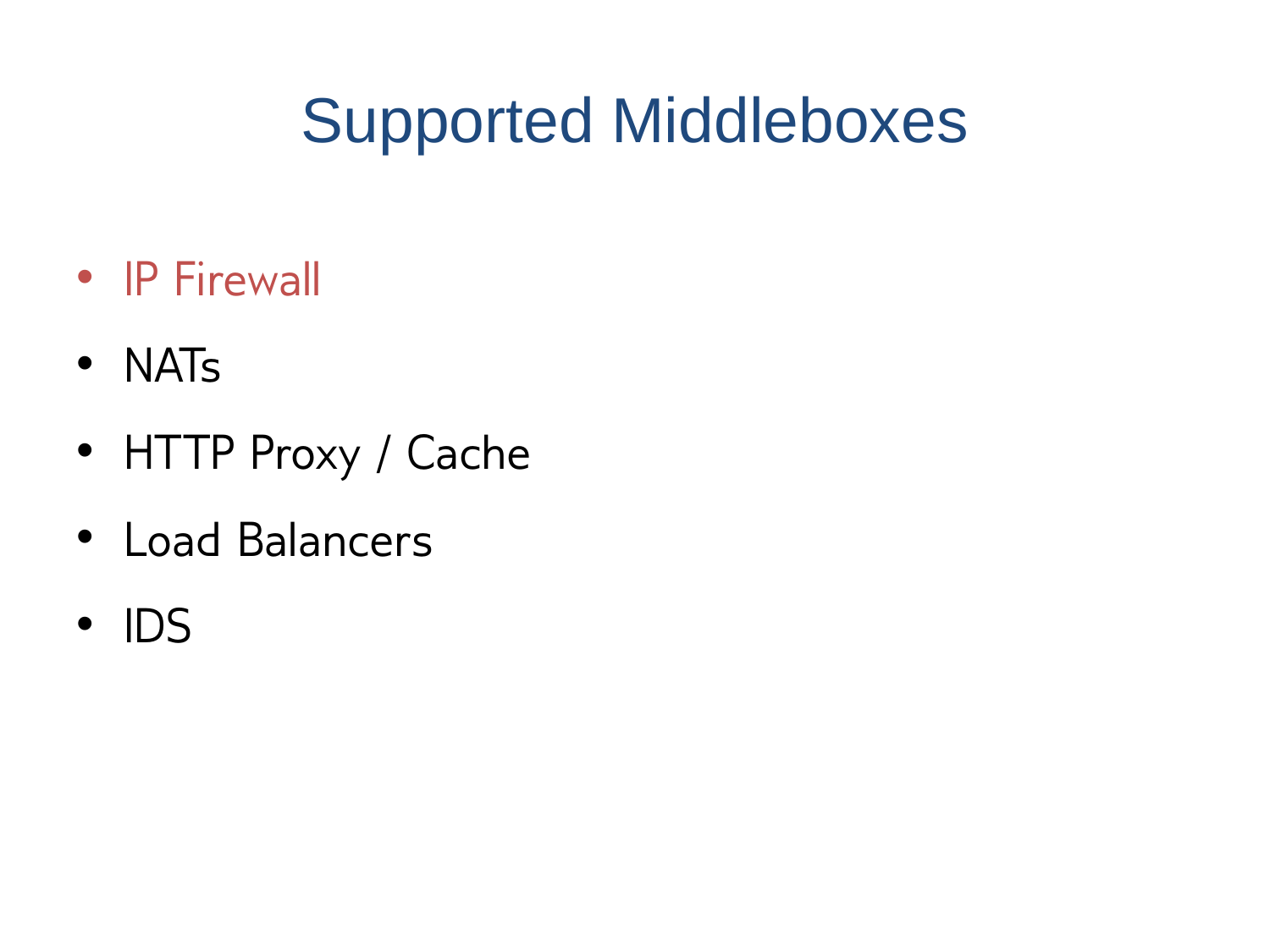

# Supported Middleboxes
IP Firewall
NATs
HTTP Proxy / Cache
Load Balancers
IDS